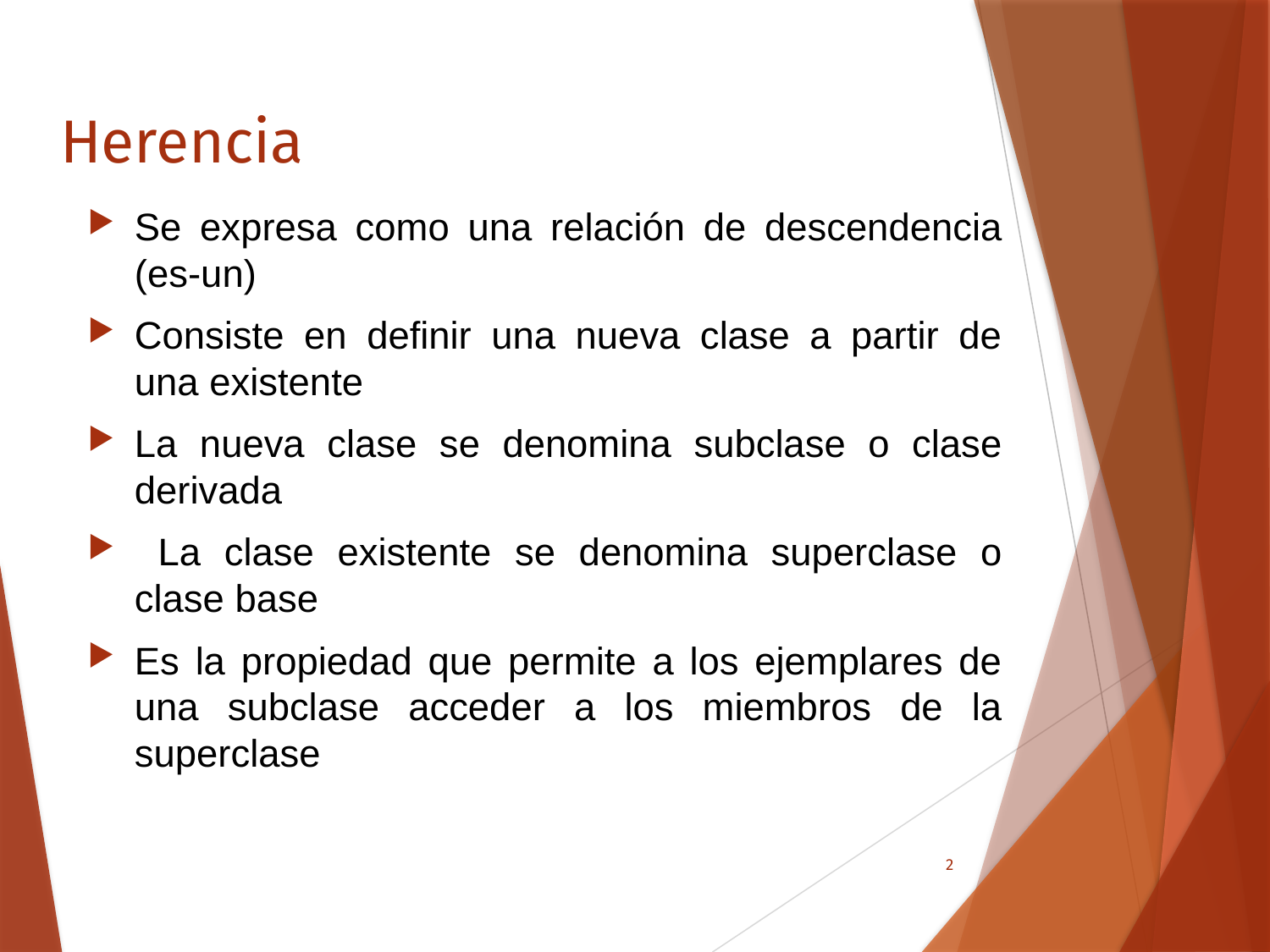

# Herencia
Se expresa como una relación de descendencia (es-un)
Consiste en definir una nueva clase a partir de una existente
La nueva clase se denomina subclase o clase derivada
 La clase existente se denomina superclase o clase base
Es la propiedad que permite a los ejemplares de una subclase acceder a los miembros de la superclase
2